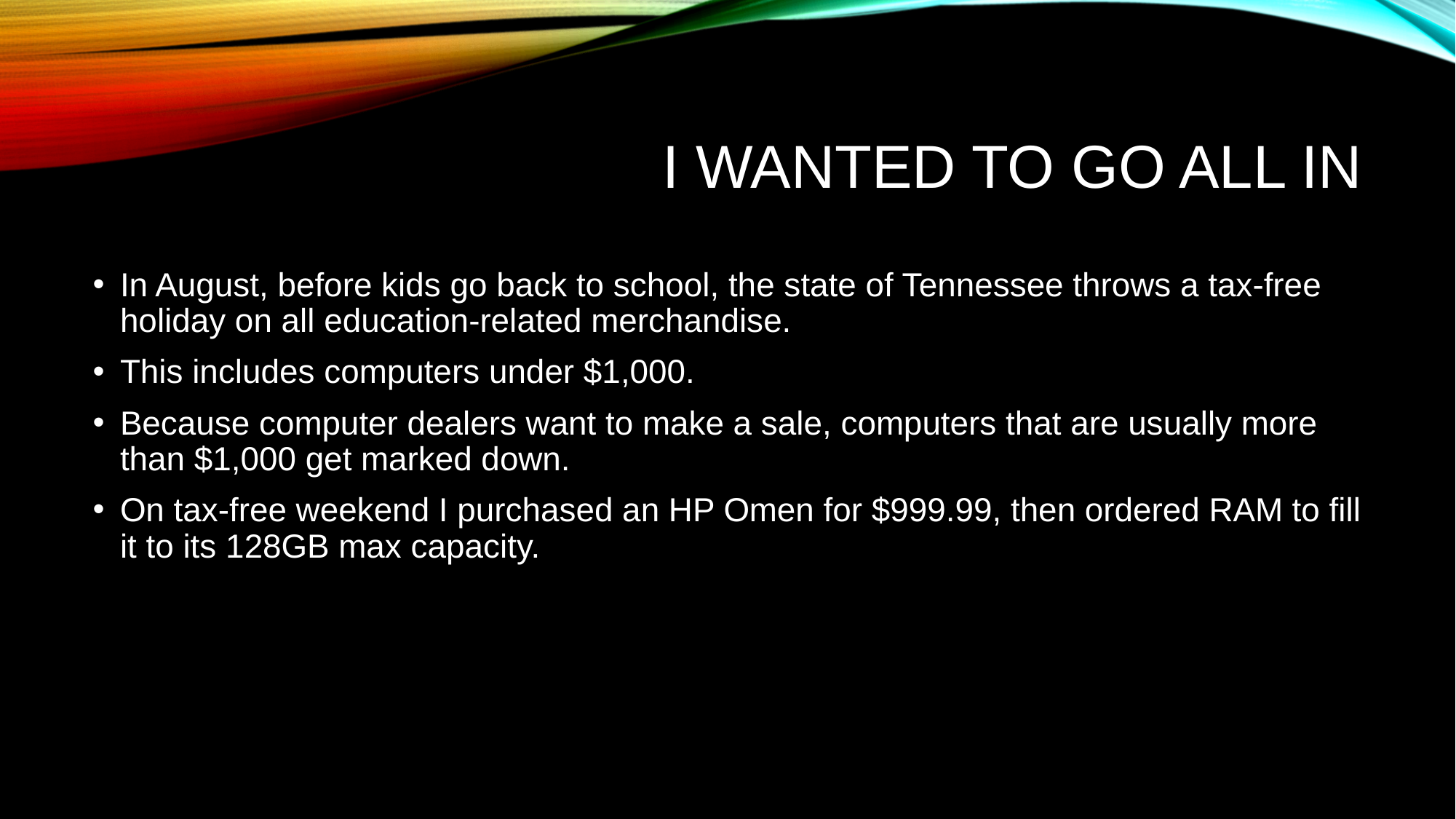

# I wanted to Go All In
In August, before kids go back to school, the state of Tennessee throws a tax-free holiday on all education-related merchandise.
This includes computers under $1,000.
Because computer dealers want to make a sale, computers that are usually more than $1,000 get marked down.
On tax-free weekend I purchased an HP Omen for $999.99, then ordered RAM to fill it to its 128GB max capacity.